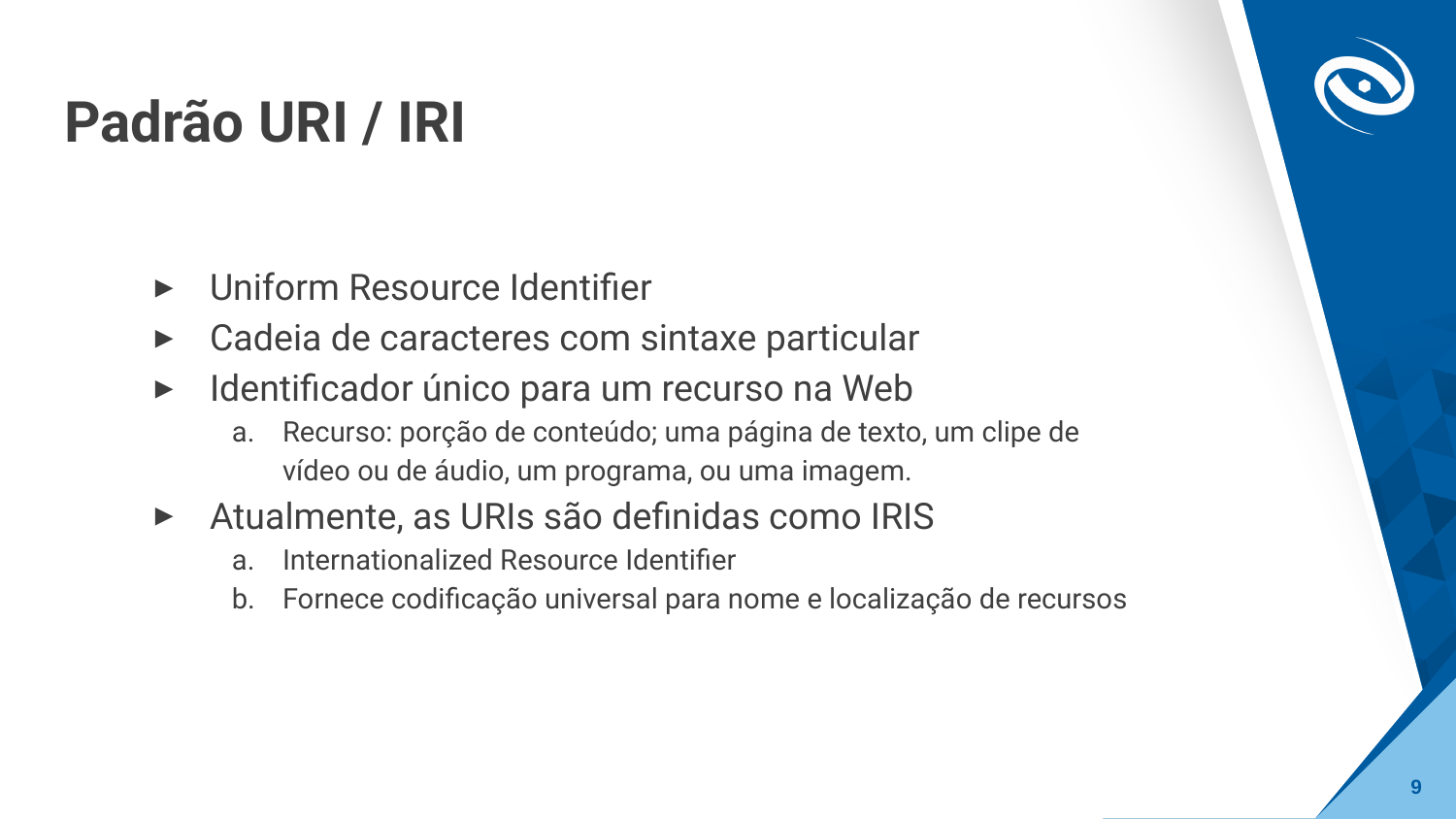

# Padrão URI / IRI

Uniform Resource Identifier
Cadeia de caracteres com sintaxe particular
Identificador único para um recurso na Web
Recurso: porção de conteúdo; uma página de texto, um clipe de vídeo ou de áudio, um programa, ou uma imagem.
Atualmente, as URIs são definidas como IRIS
Internationalized Resource Identifier
Fornece codificação universal para nome e localização de recursos

9